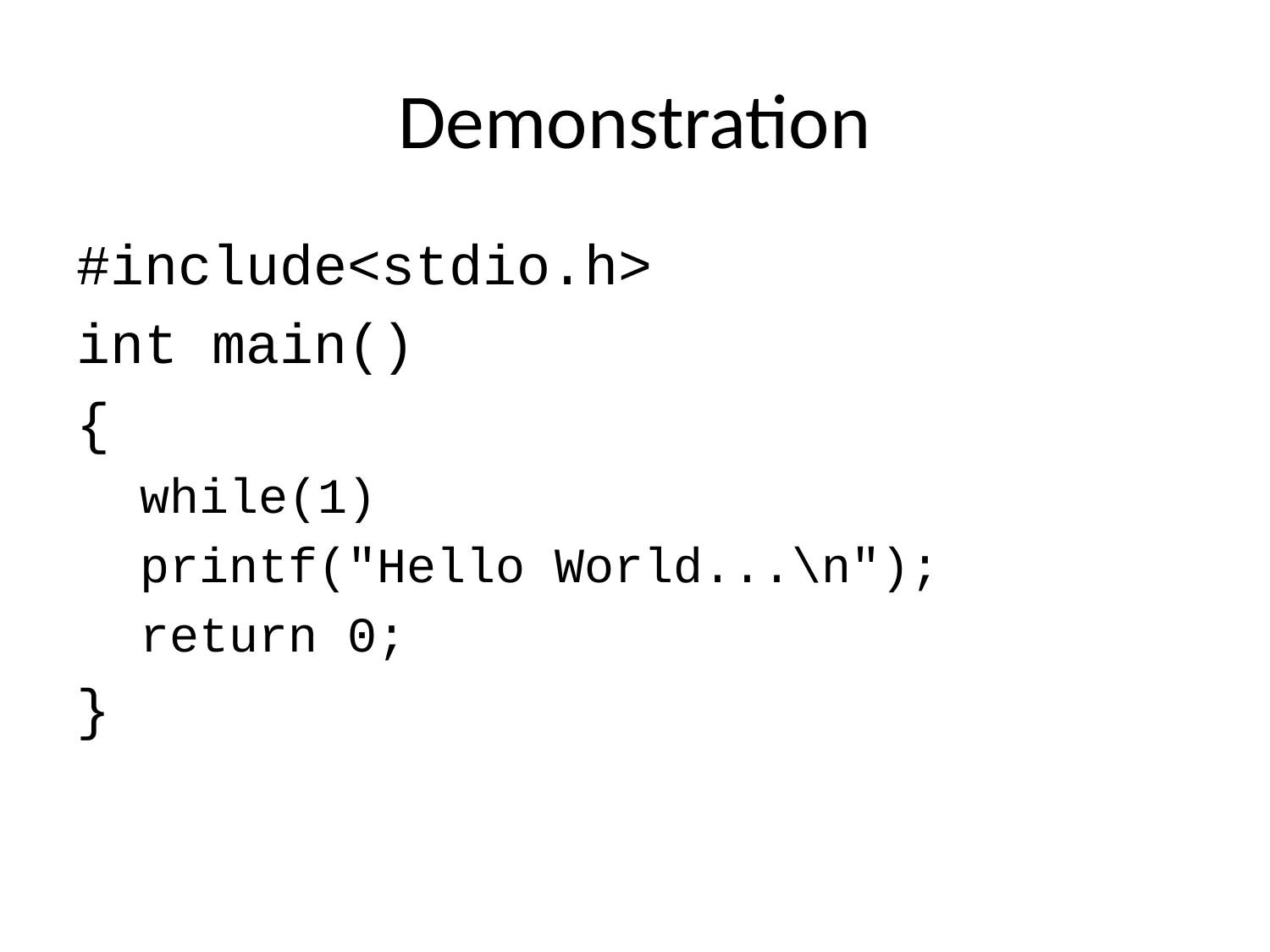

# Demonstration
#include<stdio.h>
int main()
{
while(1)
printf("Hello World...\n");
return 0;
}